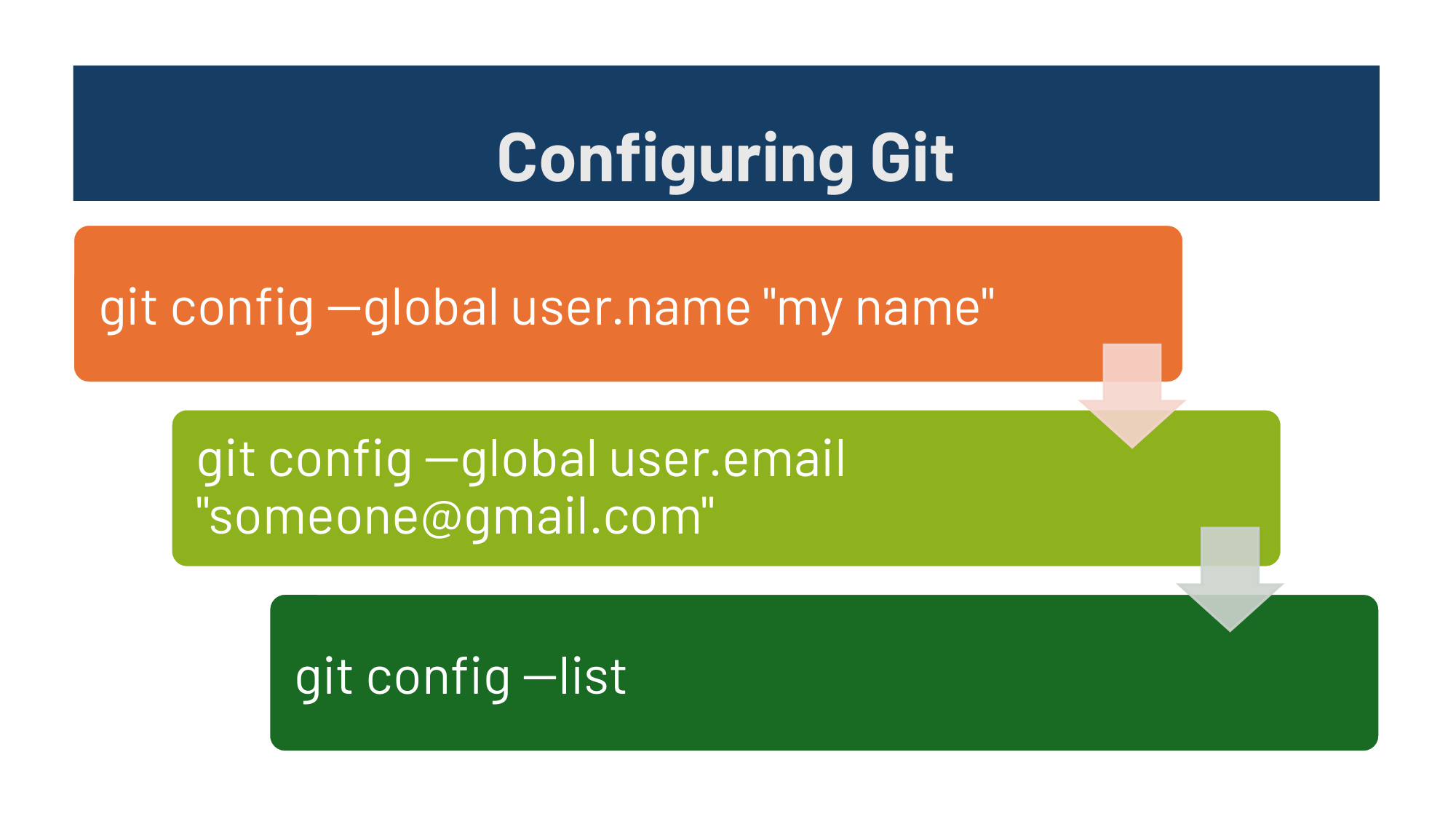

# Configuring Git
git config --global user.name "my name"
git config --global user.email "someone@gmail.com"
git config --list